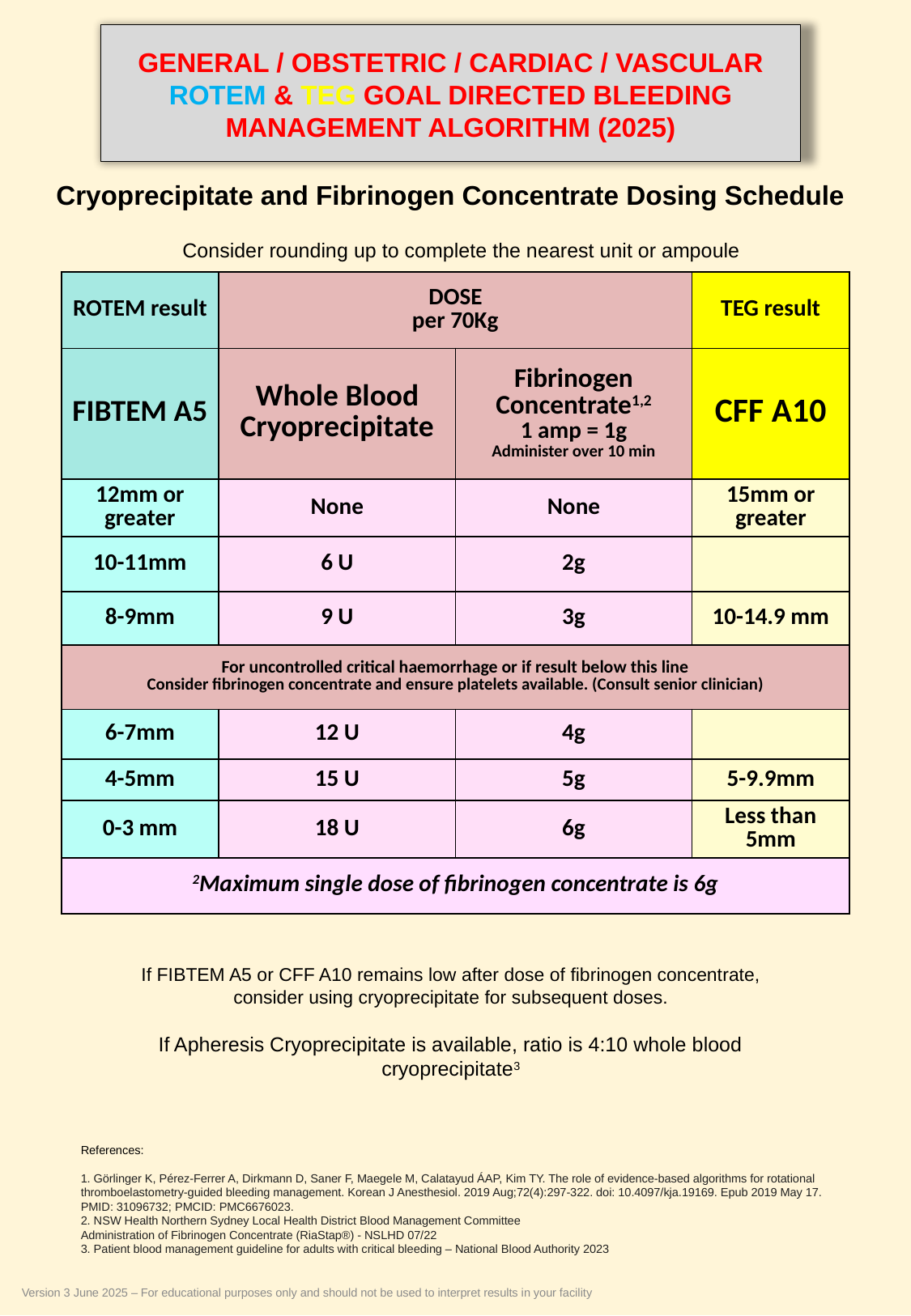

GENERAL / OBSTETRIC / CARDIAC / VASCULAR
ROTEM & TEG GOAL DIRECTED BLEEDING MANAGEMENT ALGORITHM (2025)
Cryoprecipitate and Fibrinogen Concentrate Dosing Schedule
Consider rounding up to complete the nearest unit or ampoule
| ROTEM result | DOSE per 70Kg |  | TEG result |
| --- | --- | --- | --- |
| FIBTEM A5 | Whole Blood Cryoprecipitate | Fibrinogen Concentrate1,2 1 amp = 1g Administer over 10 min | CFF A10 |
| 12mm or greater | None | None | 15mm or greater |
| 10-11mm | 6 U | 2g |  |
| 8-9mm | 9 U | 3g | 10-14.9 mm |
| For uncontrolled critical haemorrhage or if result below this line Consider fibrinogen concentrate and ensure platelets available. (Consult senior clinician) |  |  |  |
| 6-7mm | 12 U | 4g |  |
| 4-5mm | 15 U | 5g | 5-9.9mm |
| 0-3 mm | 18 U | 6g | Less than 5mm |
| 2Maximum single dose of fibrinogen concentrate is 6g |  |  |  |
If FIBTEM A5 or CFF A10 remains low after dose of fibrinogen concentrate, consider using cryoprecipitate for subsequent doses.

If Apheresis Cryoprecipitate is available, ratio is 4:10 whole blood cryoprecipitate3
References:

1. Görlinger K, Pérez-Ferrer A, Dirkmann D, Saner F, Maegele M, Calatayud ÁAP, Kim TY. The role of evidence-based algorithms for rotational thromboelastometry-guided bleeding management. Korean J Anesthesiol. 2019 Aug;72(4):297-322. doi: 10.4097/kja.19169. Epub 2019 May 17. PMID: 31096732; PMCID: PMC6676023.
2. NSW Health Northern Sydney Local Health District Blood Management Committee
Administration of Fibrinogen Concentrate (RiaStap®) - NSLHD 07/22
3. Patient blood management guideline for adults with critical bleeding – National Blood Authority 2023
Version 3 June 2025 – For educational purposes only and should not be used to interpret results in your facility